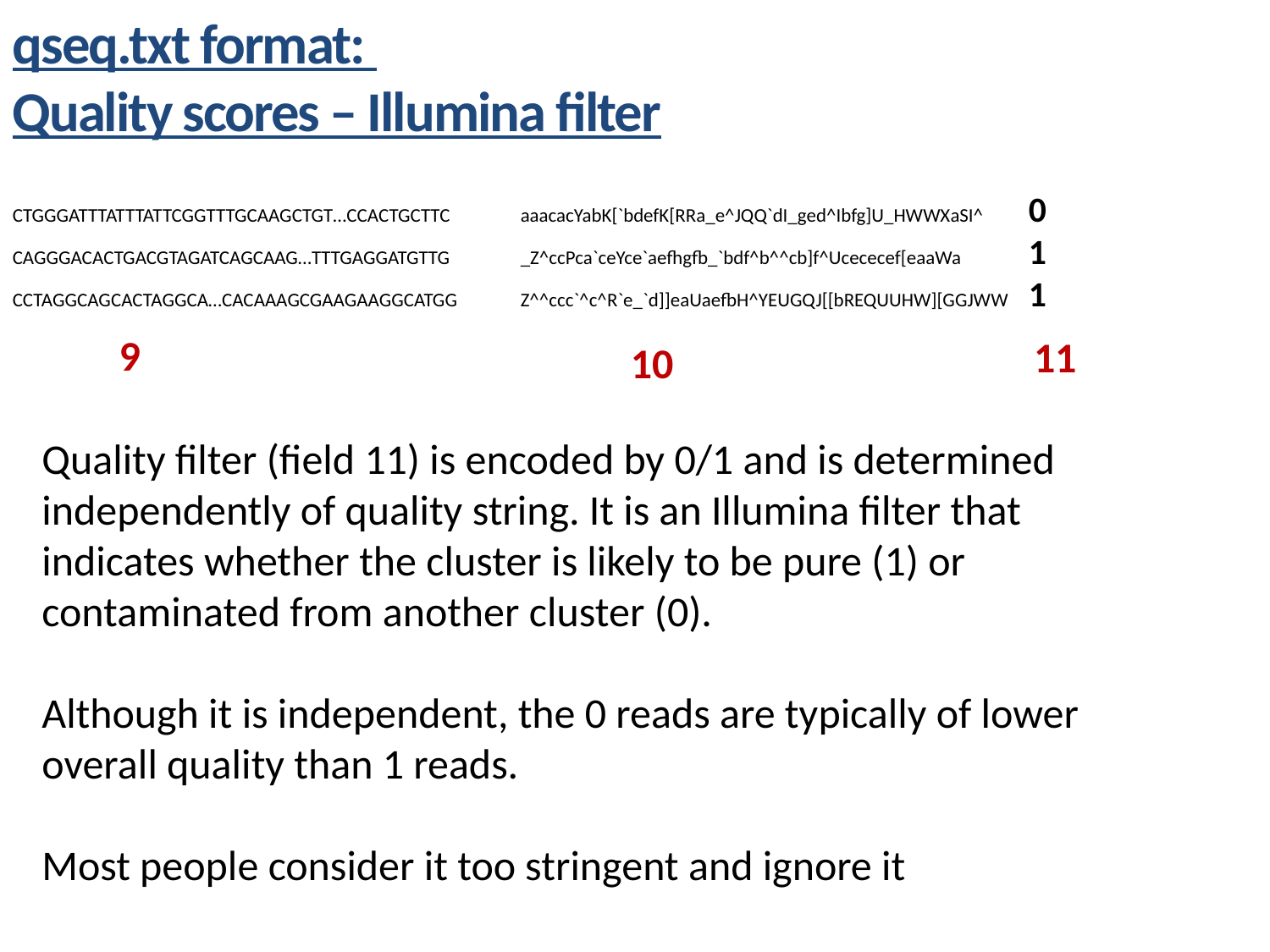

qseq.txt format:
Quality scores – Illumina filter
CTGGGATTTATTTATTCGGTTTGCAAGCTGT…CCACTGCTTC	aaacacYabK[`bdefK[RRa_e^JQQ`dI_ged^Ibfg]U_HWWXaSI^	0
CAGGGACACTGACGTAGATCAGCAAG…TTTGAGGATGTTG	_Z^ccPca`ceYce`aefhgfb_`bdf^b^^cb]f^Ucececef[eaaWa	1
CCTAGGCAGCACTAGGCA…CACAAAGCGAAGAAGGCATGG	Z^^ccc`^c^R`e_`d]]eaUaefbH^YEUGQJ[[bREQUUHW][GGJWW	1
9
11
10
Quality filter (field 11) is encoded by 0/1 and is determined independently of quality string. It is an Illumina filter that indicates whether the cluster is likely to be pure (1) or contaminated from another cluster (0).

Although it is independent, the 0 reads are typically of lower overall quality than 1 reads.

Most people consider it too stringent and ignore it